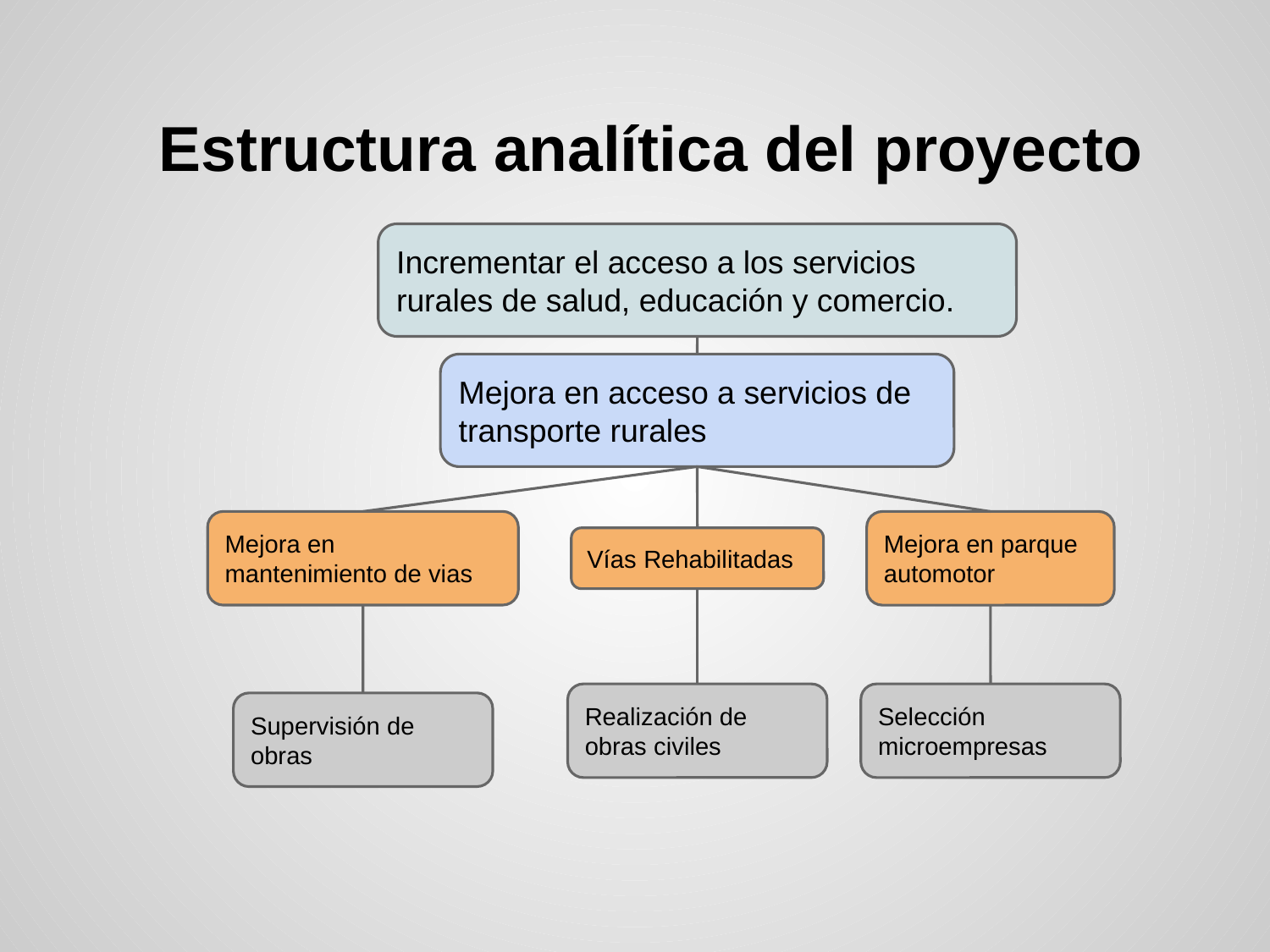

# Estructura analítica del proyecto
Incrementar el acceso a los servicios rurales de salud, educación y comercio.
Mejora en acceso a servicios de transporte rurales
Mejora en mantenimiento de vias
Mejora en parque automotor
Vías Rehabilitadas
Realización de obras civiles
Selección microempresas
Supervisión de obras